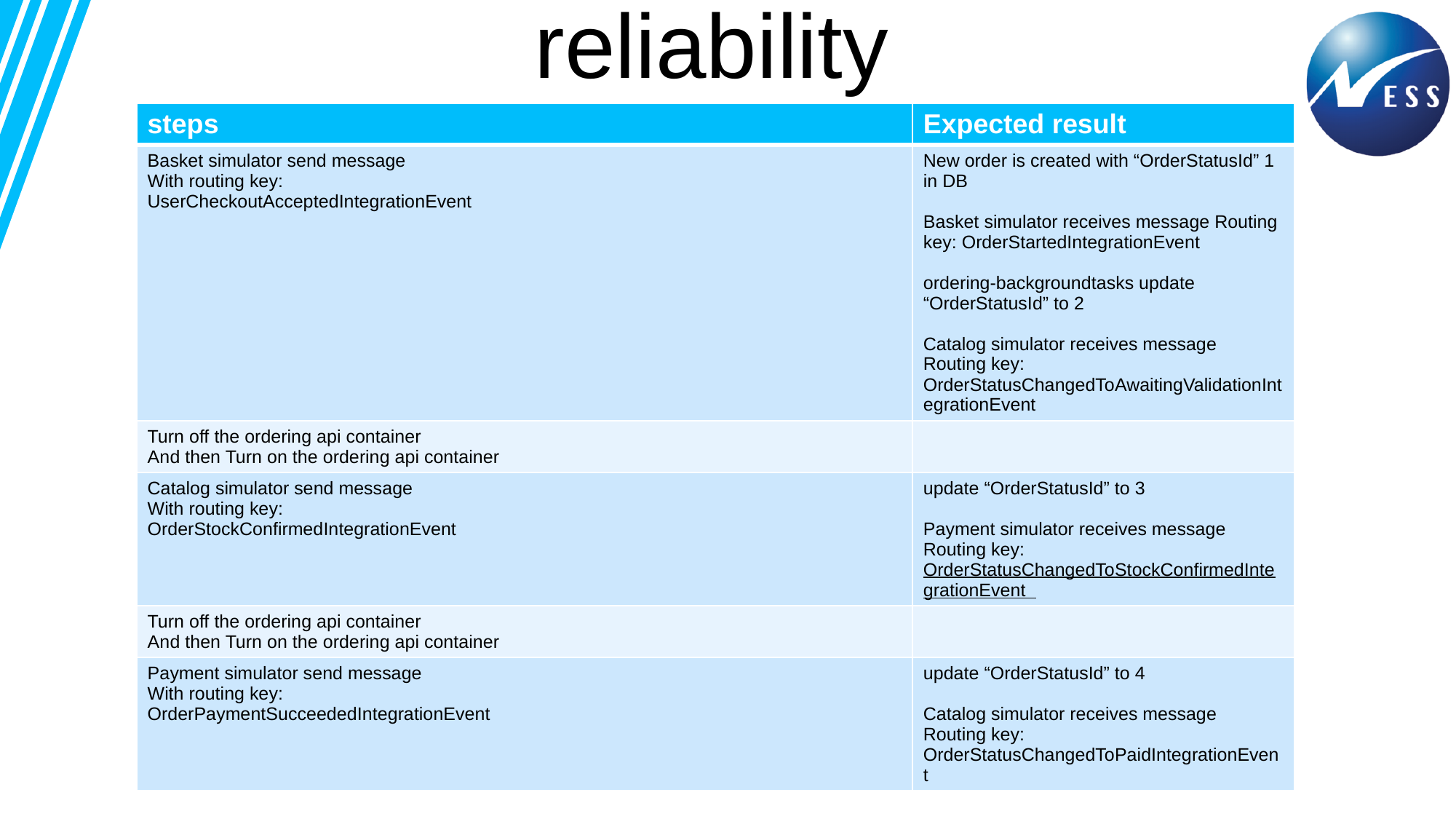

reliability
| steps | Expected result |
| --- | --- |
| Basket simulator send message With routing key: UserCheckoutAcceptedIntegrationEvent | New order is created with “OrderStatusId” 1 in DB Basket simulator receives message Routing key: OrderStartedIntegrationEvent ordering-backgroundtasks update “OrderStatusId” to 2 Catalog simulator receives message Routing key: OrderStatusChangedToAwaitingValidationIntegrationEvent |
| Turn off the ordering api container And then Turn on the ordering api container |  |
| Catalog simulator send message With routing key: OrderStockConfirmedIntegrationEvent | update “OrderStatusId” to 3 Payment simulator receives message Routing key: OrderStatusChangedToStockConfirmedIntegrationEvent |
| Turn off the ordering api container And then Turn on the ordering api container |  |
| Payment simulator send message With routing key: OrderPaymentSucceededIntegrationEvent | update “OrderStatusId” to 4 Catalog simulator receives message Routing key: OrderStatusChangedToPaidIntegrationEvent |